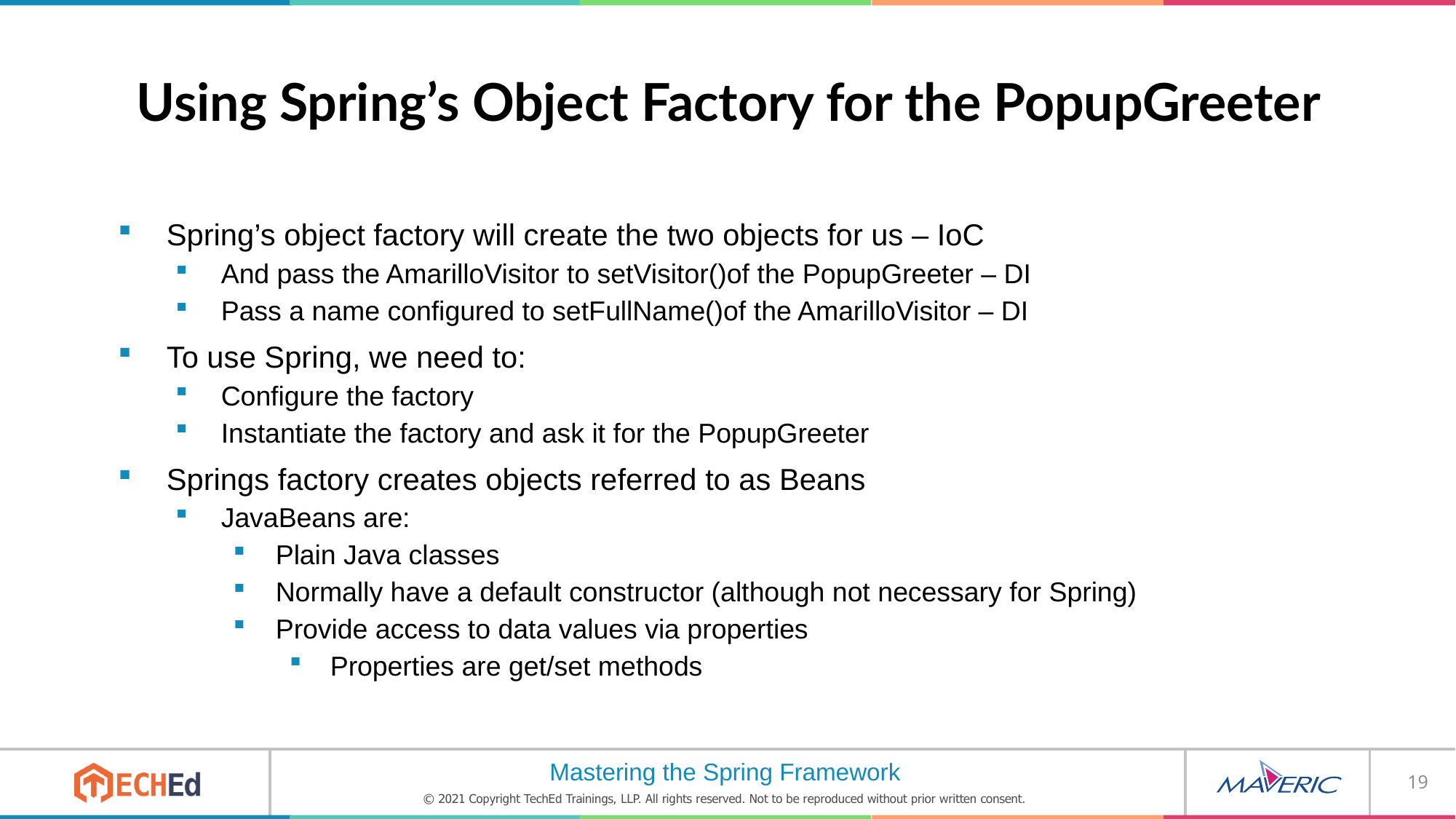

# Using Spring’s Object Factory for the PopupGreeter
Spring’s object factory will create the two objects for us – IoC
And pass the AmarilloVisitor to setVisitor()of the PopupGreeter – DI
Pass a name configured to setFullName()of the AmarilloVisitor – DI
To use Spring, we need to:
Configure the factory
Instantiate the factory and ask it for the PopupGreeter
Springs factory creates objects referred to as Beans
JavaBeans are:
Plain Java classes
Normally have a default constructor (although not necessary for Spring)
Provide access to data values via properties
Properties are get/set methods